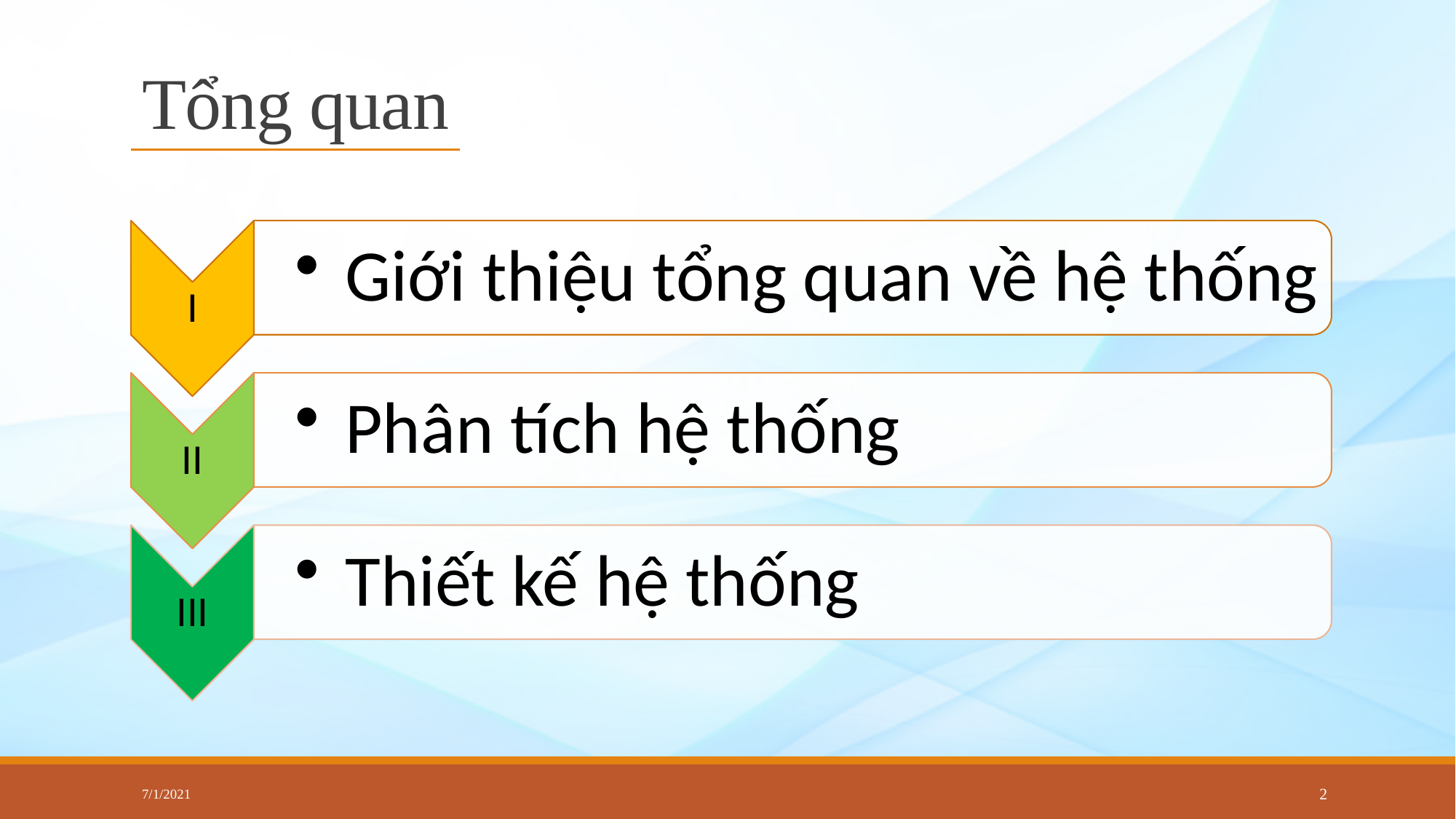

# Tổng quan
I
 Giới thiệu tổng quan về hệ thống
II
 Phân tích hệ thống
III
 Thiết kế hệ thống
7/1/2021
2